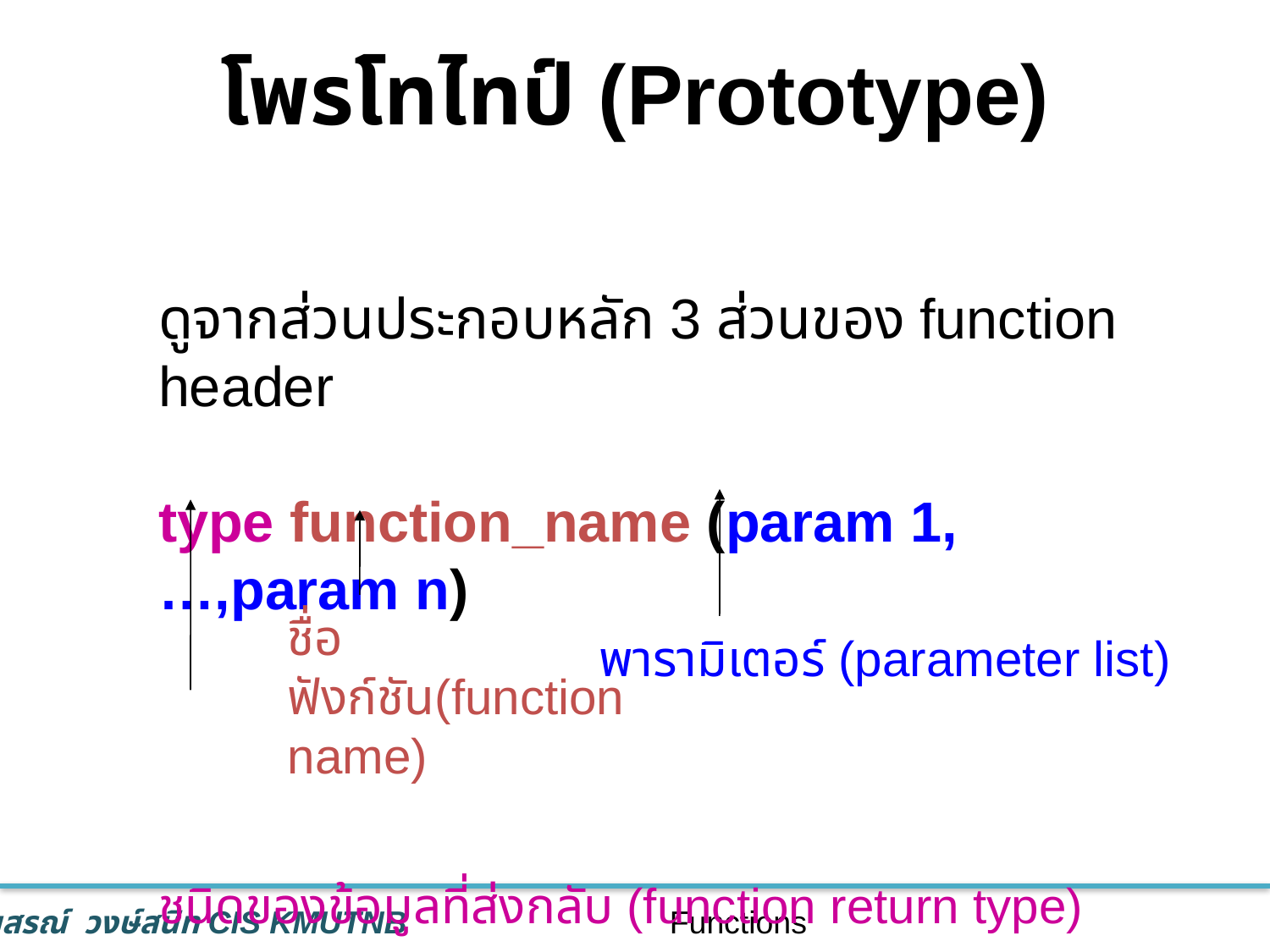

# โพรโทไทป์ (Prototype)
ดูจากส่วนประกอบหลัก 3 ส่วนของ function header

type function_name (param 1, …,param n)

ชนิดของข้อมูลที่ส่งกลับ (function return type)

ชื่อฟังก์ชัน(function name)
พารามิเตอร์ (parameter list)
20
Functions